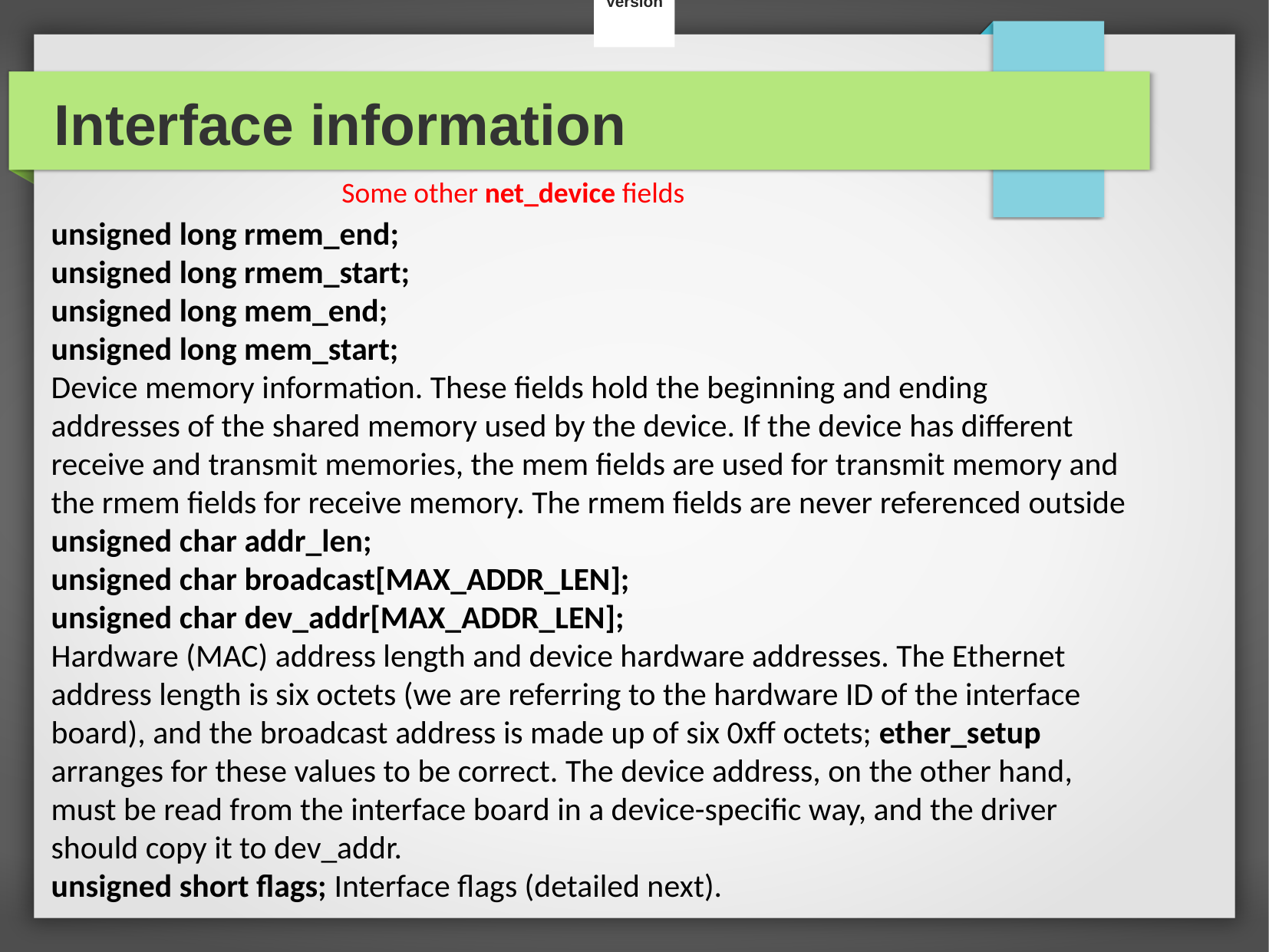

Version

Interface information
Some other net_device fields
unsigned long rmem_end;
unsigned long rmem_start;
unsigned long mem_end;
unsigned long mem_start;
Device memory information. These fields hold the beginning and ending
addresses of the shared memory used by the device. If the device has different
receive and transmit memories, the mem fields are used for transmit memory and
the rmem fields for receive memory. The rmem fields are never referenced outside
unsigned char addr_len;
unsigned char broadcast[MAX_ADDR_LEN];
unsigned char dev_addr[MAX_ADDR_LEN];
Hardware (MAC) address length and device hardware addresses. The Ethernet
address length is six octets (we are referring to the hardware ID of the interface
board), and the broadcast address is made up of six 0xff octets; ether_setup
arranges for these values to be correct. The device address, on the other hand,
must be read from the interface board in a device-specific way, and the driver
should copy it to dev_addr.
unsigned short flags; Interface flags (detailed next).